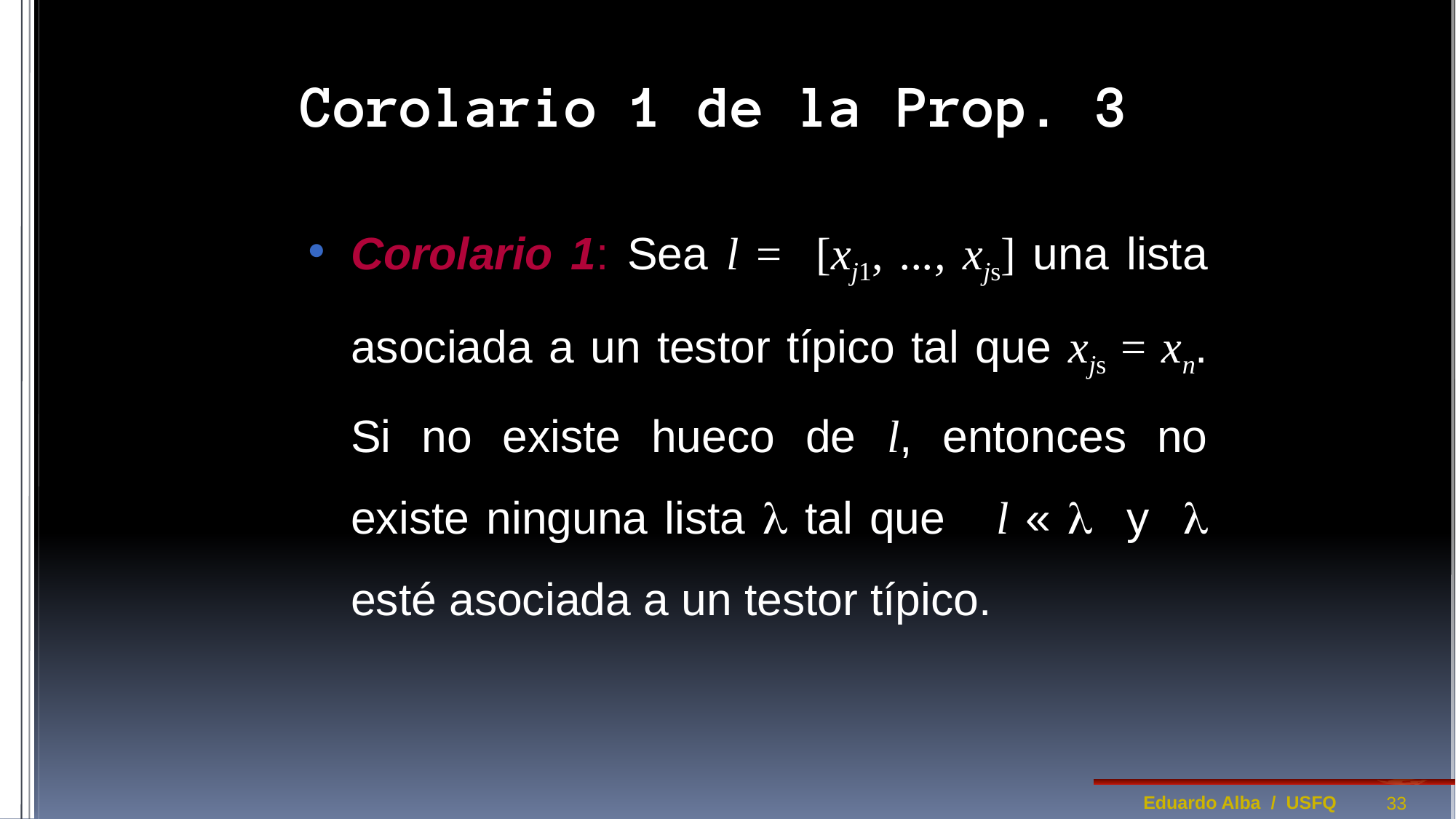

# Corolario 1 de la Prop. 3
Corolario 1: Sea l =  [xj1, ..., xjs] una lista asociada a un testor típico tal que xjs = xn. Si no existe hueco de l, entonces no existe ninguna lista λ tal que   l « λ  y  λ esté asociada a un testor típico.